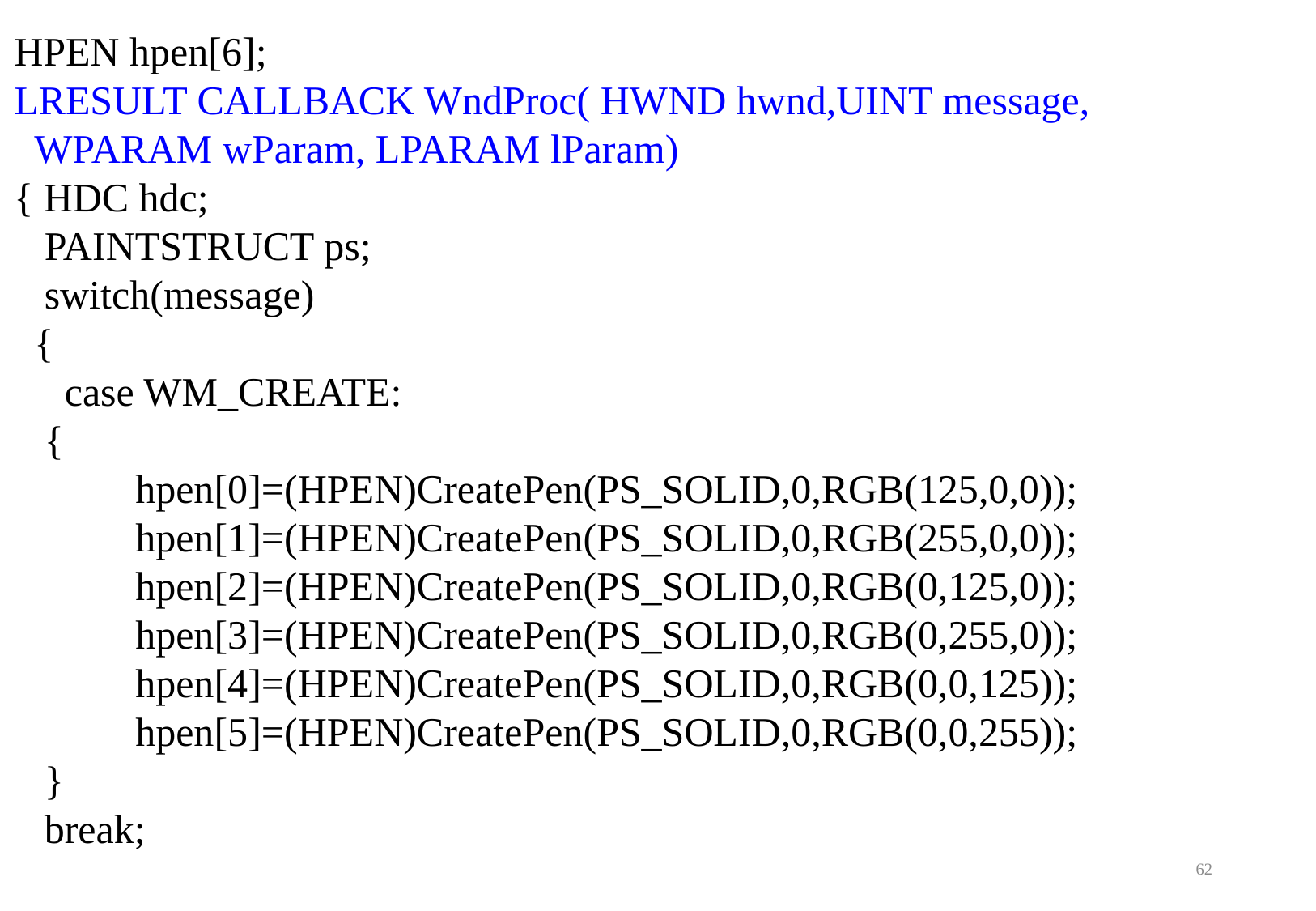

HPEN hpen[6];
LRESULT CALLBACK WndProc( HWND hwnd,UINT message,
  WPARAM wParam, LPARAM lParam)
{ HDC hdc;
   PAINTSTRUCT ps;
   switch(message)
  {
     case WM_CREATE:
   {
	hpen[0]=(HPEN)CreatePen(PS_SOLID,0,RGB(125,0,0));
	hpen[1]=(HPEN)CreatePen(PS_SOLID,0,RGB(255,0,0));
	hpen[2]=(HPEN)CreatePen(PS_SOLID,0,RGB(0,125,0));
	hpen[3]=(HPEN)CreatePen(PS_SOLID,0,RGB(0,255,0));
	hpen[4]=(HPEN)CreatePen(PS_SOLID,0,RGB(0,0,125));
	hpen[5]=(HPEN)CreatePen(PS_SOLID,0,RGB(0,0,255));
   }
   break;
62